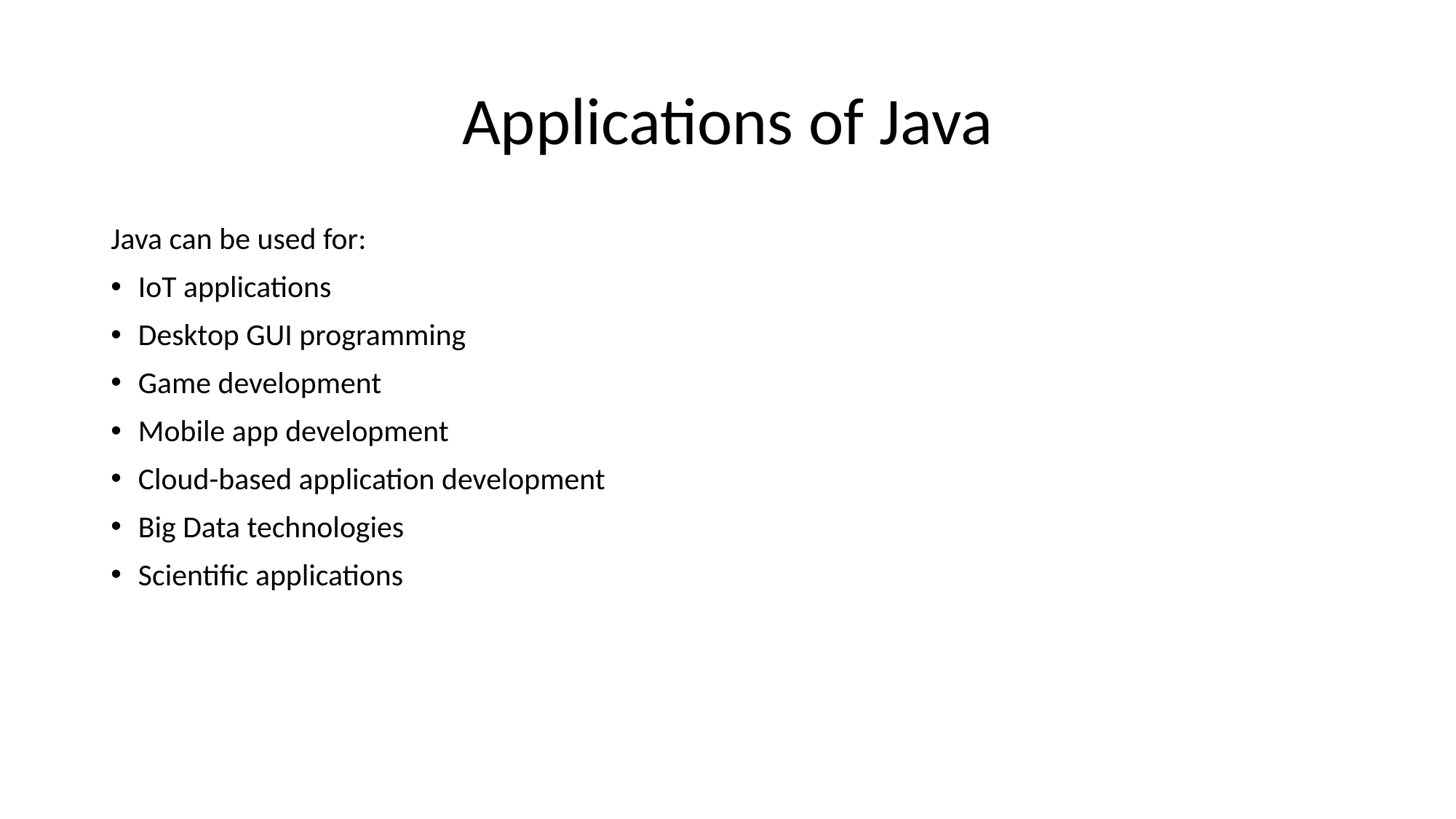

# Applications of Java
Java can be used for:
IoT applications
Desktop GUI programming
Game development
Mobile app development
Cloud-based application development
Big Data technologies
Scientific applications